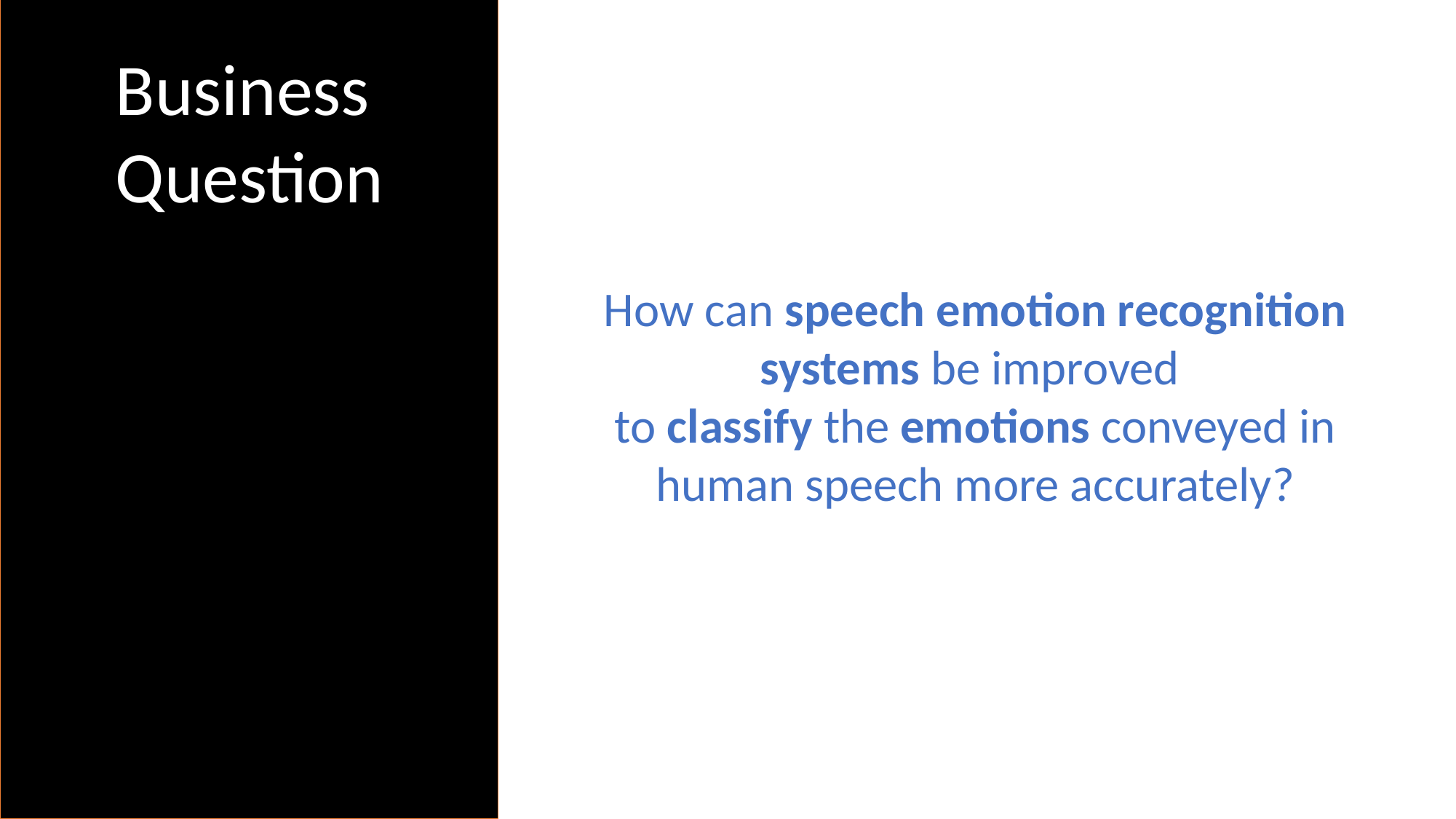

Business Question
How can speech emotion recognition systems be improved
to classify the emotions conveyed in human speech more accurately?